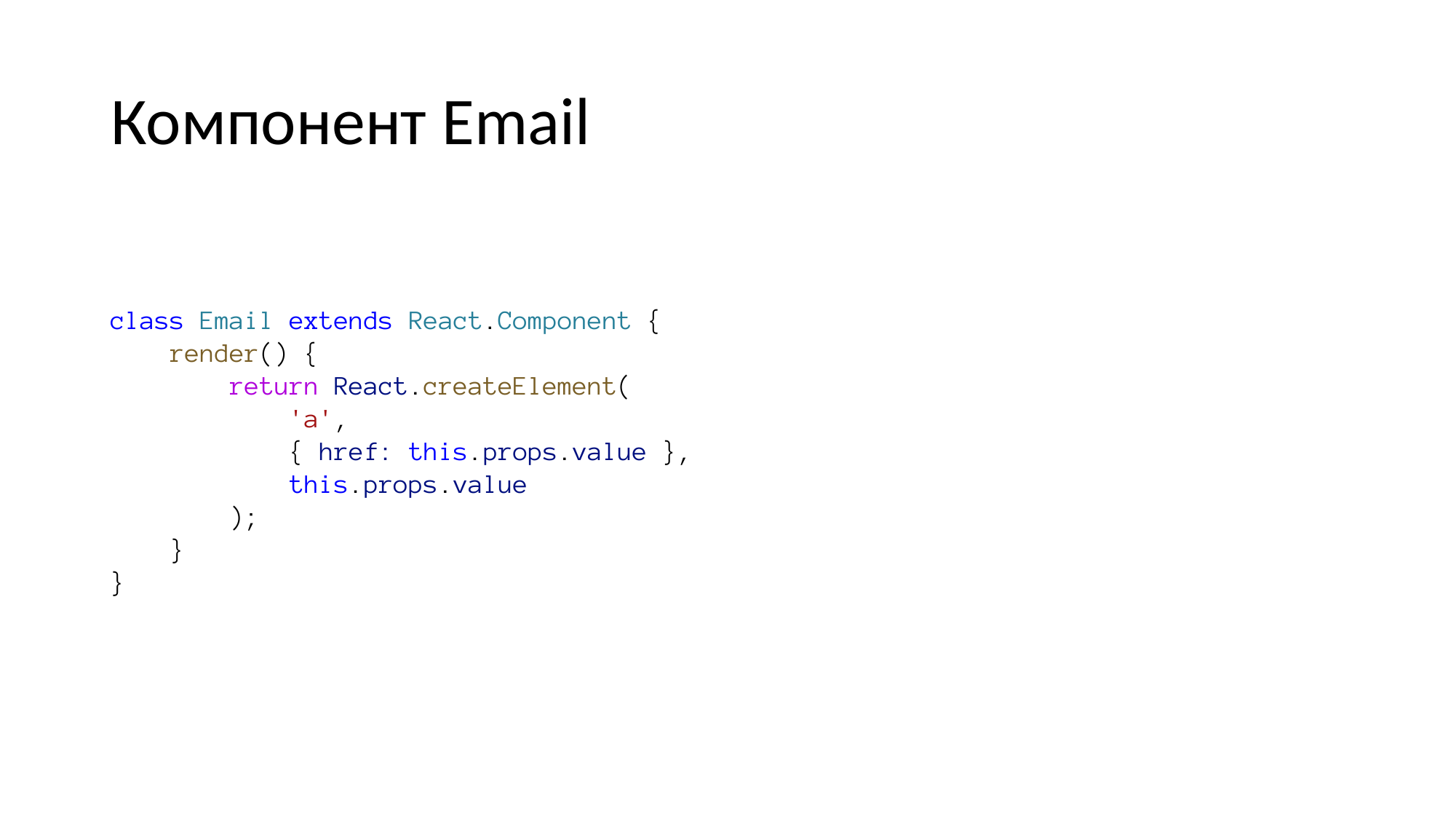

# Компонент Email
class Email extends React.Component {
    render() {
        return React.createElement(
            'a',
            { href: this.props.value },
            this.props.value
        );
    }
}